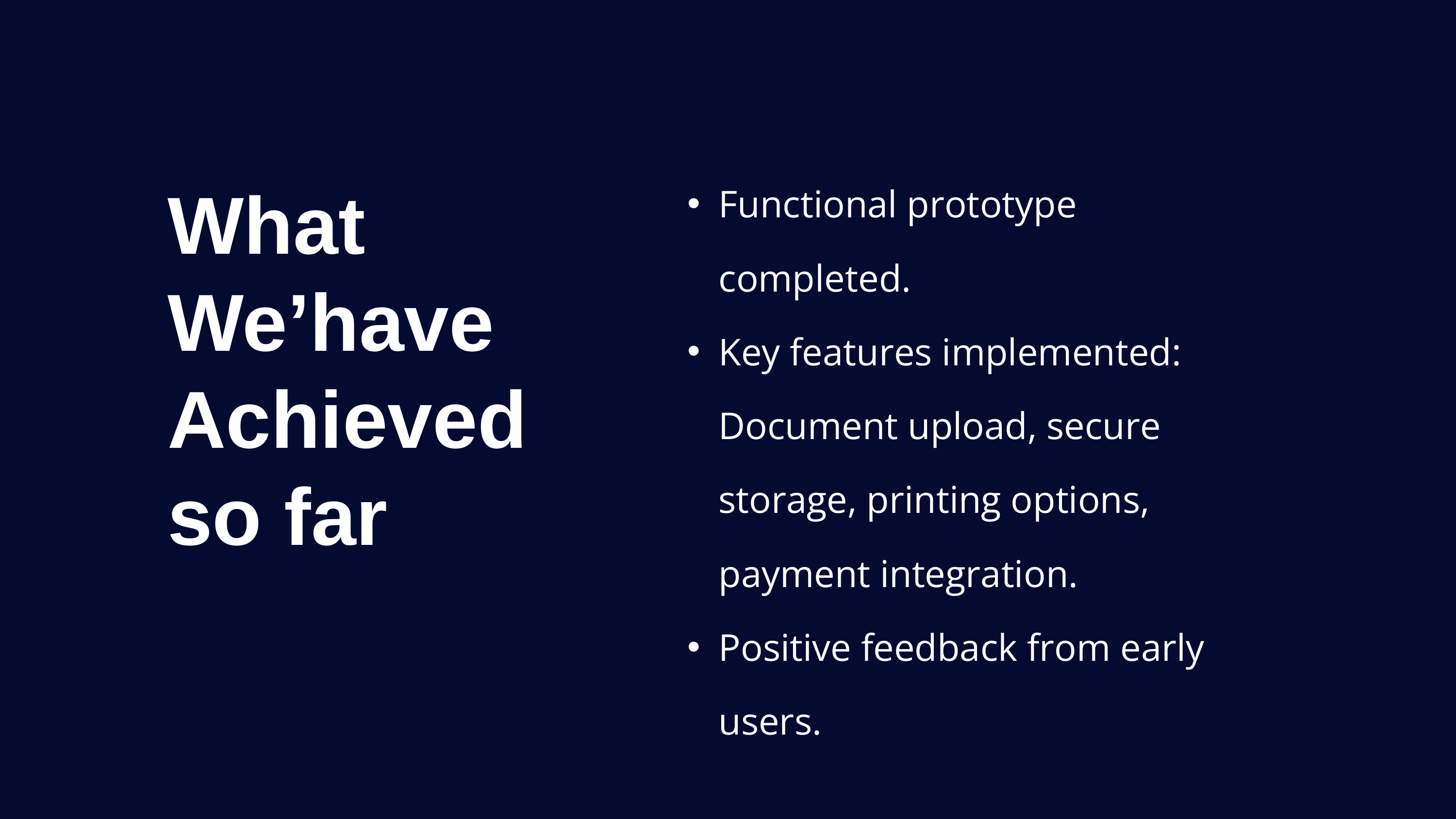

Functional prototype completed.
Key features implemented: Document upload, secure storage, printing options, payment integration.
Positive feedback from early users.

What We’have Achieved so far